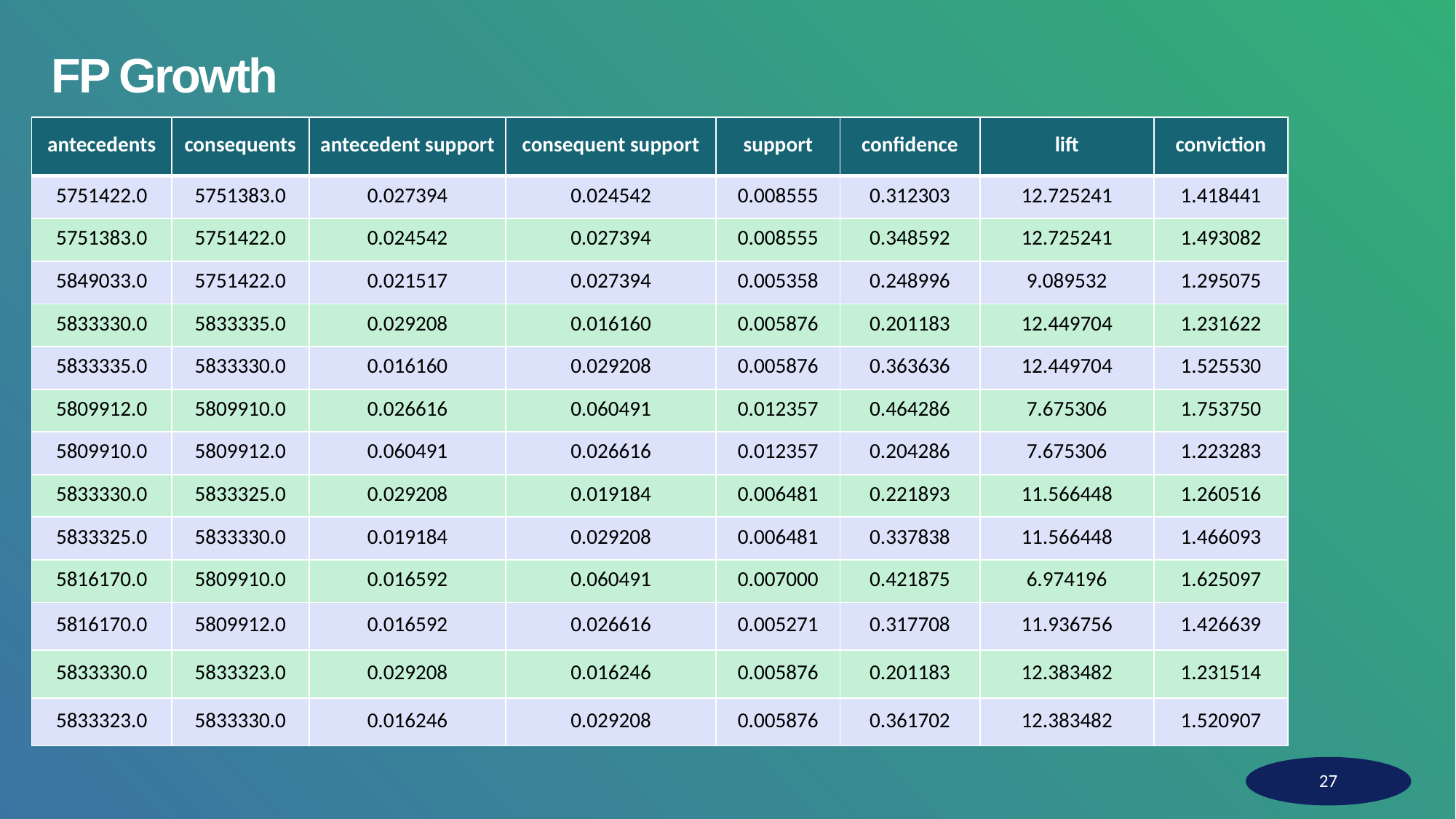

# FP Growth
| antecedents | consequents | antecedent support | consequent support | support | confidence | lift | conviction |
| --- | --- | --- | --- | --- | --- | --- | --- |
| 5751422.0 | 5751383.0 | 0.027394 | 0.024542 | 0.008555 | 0.312303 | 12.725241 | 1.418441 |
| 5751383.0 | 5751422.0 | 0.024542 | 0.027394 | 0.008555 | 0.348592 | 12.725241 | 1.493082 |
| 5849033.0 | 5751422.0 | 0.021517 | 0.027394 | 0.005358 | 0.248996 | 9.089532 | 1.295075 |
| 5833330.0 | 5833335.0 | 0.029208 | 0.016160 | 0.005876 | 0.201183 | 12.449704 | 1.231622 |
| 5833335.0 | 5833330.0 | 0.016160 | 0.029208 | 0.005876 | 0.363636 | 12.449704 | 1.525530 |
| 5809912.0 | 5809910.0 | 0.026616 | 0.060491 | 0.012357 | 0.464286 | 7.675306 | 1.753750 |
| 5809910.0 | 5809912.0 | 0.060491 | 0.026616 | 0.012357 | 0.204286 | 7.675306 | 1.223283 |
| 5833330.0 | 5833325.0 | 0.029208 | 0.019184 | 0.006481 | 0.221893 | 11.566448 | 1.260516 |
| 5833325.0 | 5833330.0 | 0.019184 | 0.029208 | 0.006481 | 0.337838 | 11.566448 | 1.466093 |
| 5816170.0 | 5809910.0 | 0.016592 | 0.060491 | 0.007000 | 0.421875 | 6.974196 | 1.625097 |
| 5816170.0 | 5809912.0 | 0.016592 | 0.026616 | 0.005271 | 0.317708 | 11.936756 | 1.426639 |
| 5833330.0 | 5833323.0 | 0.029208 | 0.016246 | 0.005876 | 0.201183 | 12.383482 | 1.231514 |
| 5833323.0 | 5833330.0 | 0.016246 | 0.029208 | 0.005876 | 0.361702 | 12.383482 | 1.520907 |
27